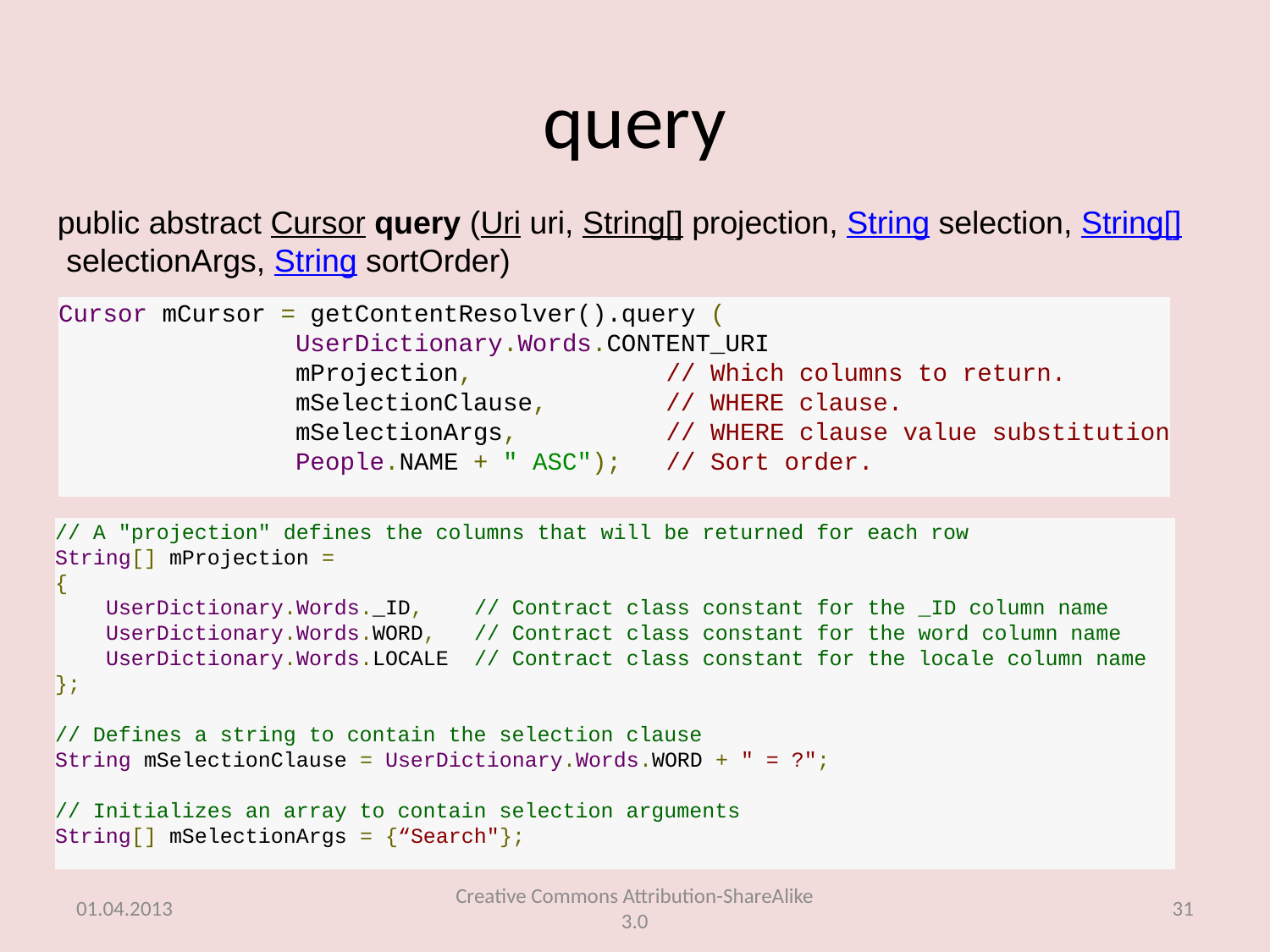

# query
public abstract Cursor query (Uri uri, String[] projection, String selection, String[] selectionArgs, String sortOrder)
Cursor mCursor = getContentResolver().query (
                UserDictionary.Words.CONTENT_URI
                mProjection,             // Which columns to return.
                mSelectionClause,        // WHERE clause.
                mSelectionArgs,          // WHERE clause value substitution
                People.NAME + " ASC");   // Sort order.
// A "projection" defines the columns that will be returned for each row
String[] mProjection =
{
    UserDictionary.Words._ID,    // Contract class constant for the _ID column name
    UserDictionary.Words.WORD,   // Contract class constant for the word column name
    UserDictionary.Words.LOCALE  // Contract class constant for the locale column name
};
// Defines a string to contain the selection clause
String mSelectionClause = UserDictionary.Words.WORD + " = ?";
// Initializes an array to contain selection arguments
String[] mSelectionArgs = {“Search"};
01.04.2013
Creative Commons Attribution-ShareAlike 3.0
31